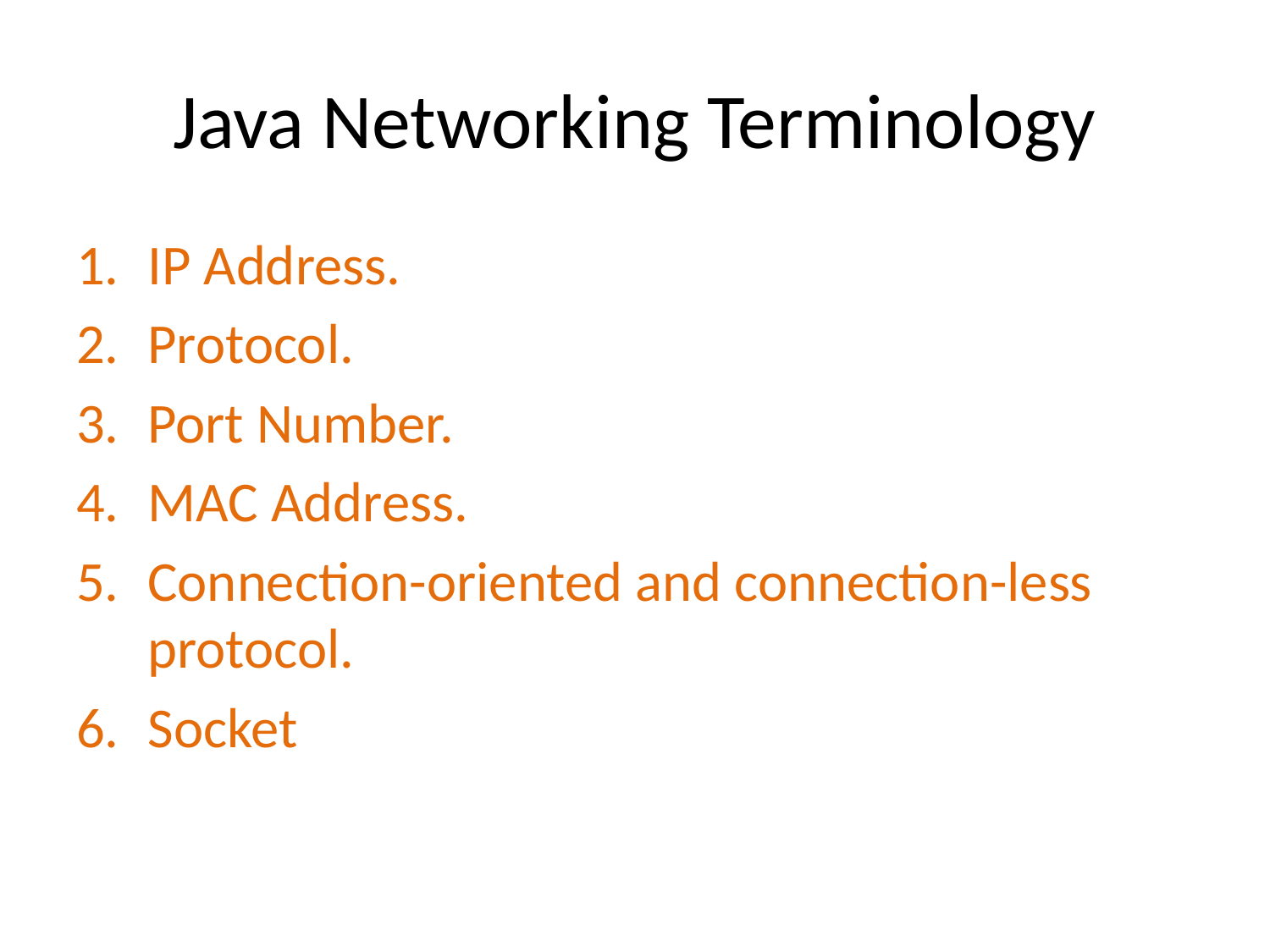

# Java Networking Terminology
IP Address.
Protocol.
Port Number.
MAC Address.
Connection-oriented and connection-less protocol.
Socket